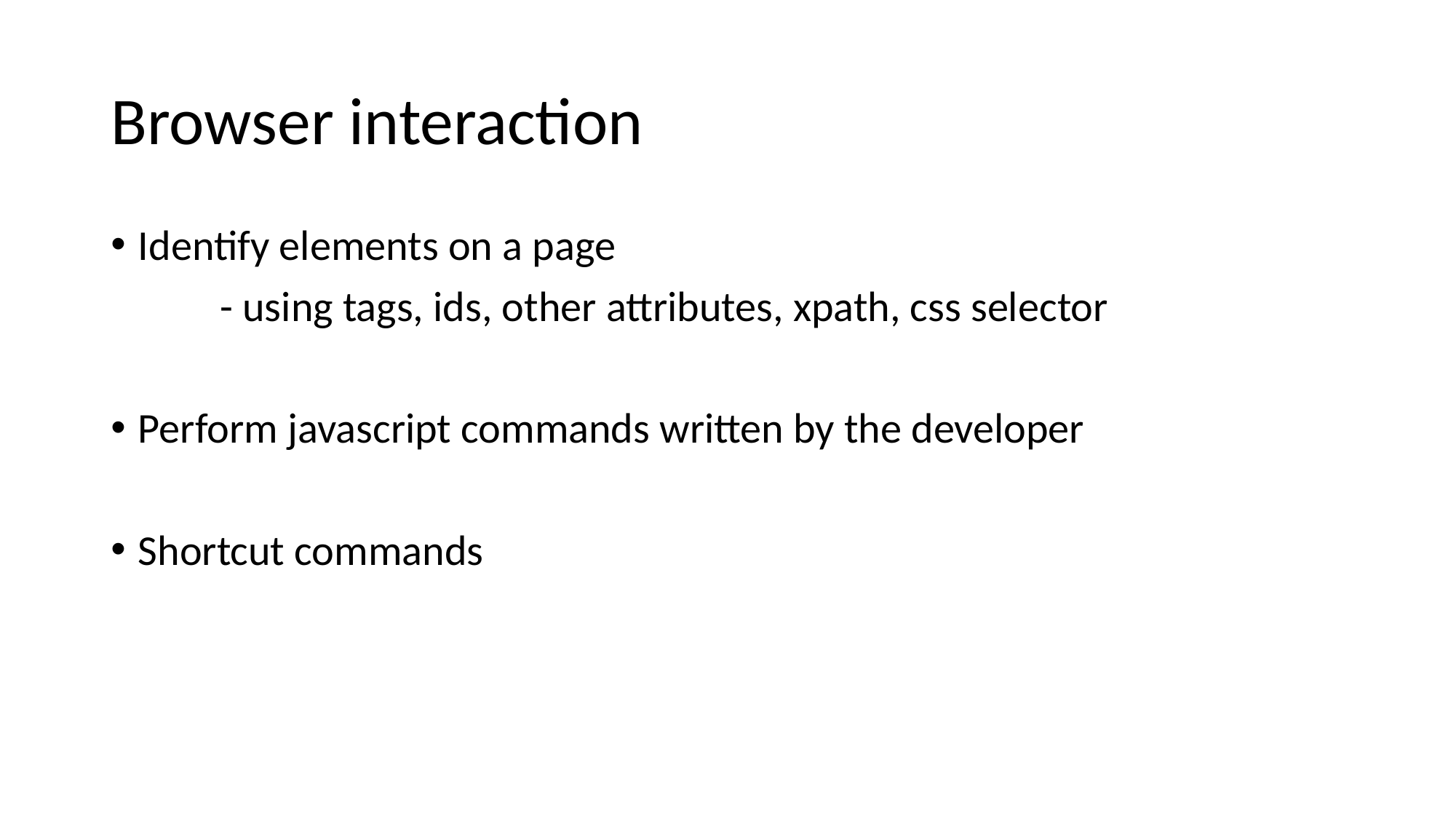

# Browser interaction
Identify elements on a page
	- using tags, ids, other attributes, xpath, css selector

Perform javascript commands written by the developer

Shortcut commands